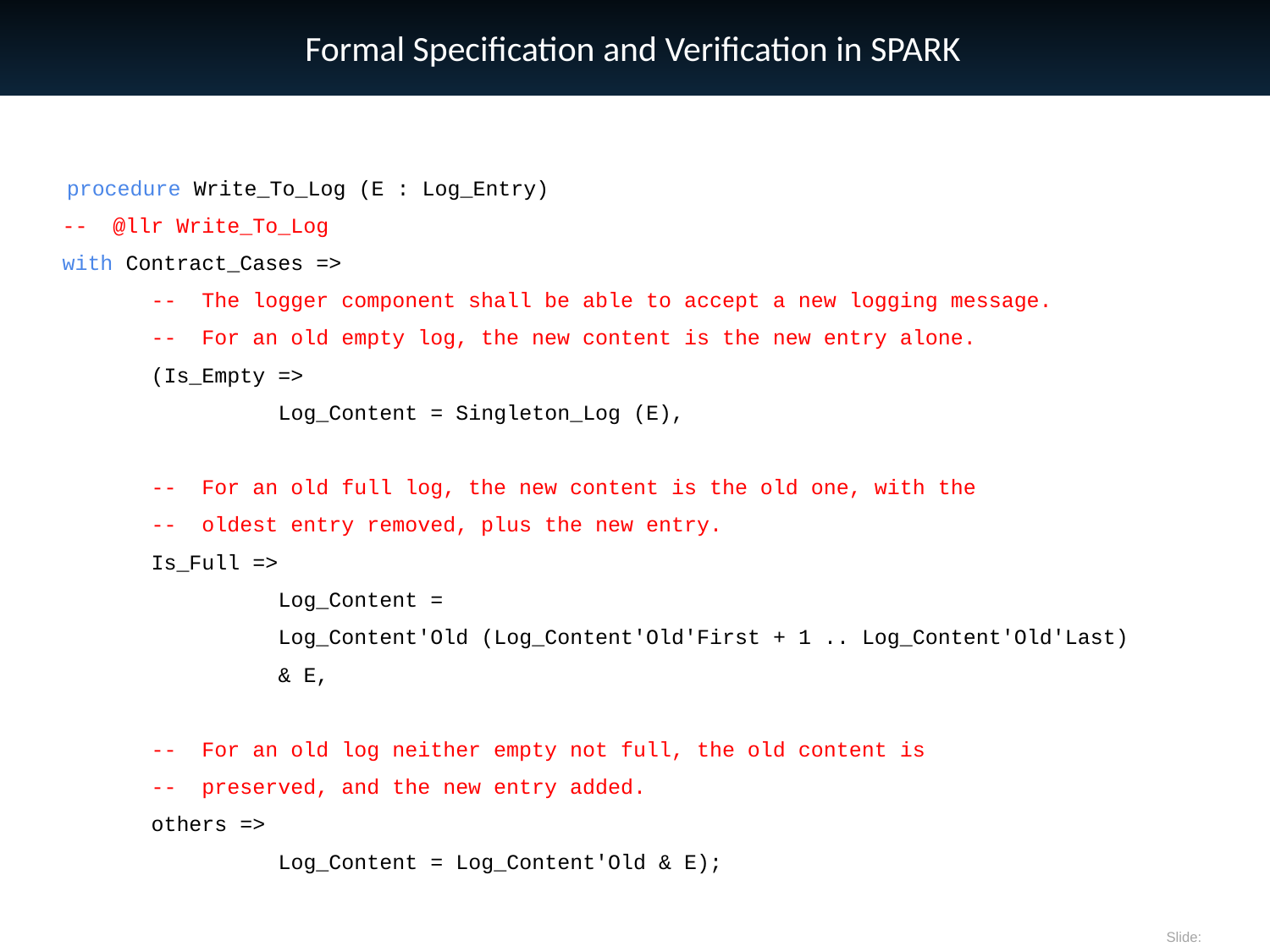

# Formal Specification and Verification in SPARK
    procedure Write_To_Log (E : Log_Entry)
   --  @llr Write_To_Log
   with Contract_Cases =>
   	--  The logger component shall be able to accept a new logging message.
   	--  For an old empty log, the new content is the new entry alone.
   	(Is_Empty =>
      		Log_Content = Singleton_Log (E),

    	--  For an old full log, the new content is the old one, with the
    	--  oldest entry removed, plus the new entry.
    	Is_Full =>
      		Log_Content =
        		Log_Content'Old (Log_Content'Old'First + 1 .. Log_Content'Old'Last)
          	& E,

    	--  For an old log neither empty not full, the old content is
    	--  preserved, and the new entry added.
    	others =>
      		Log_Content = Log_Content'Old & E);